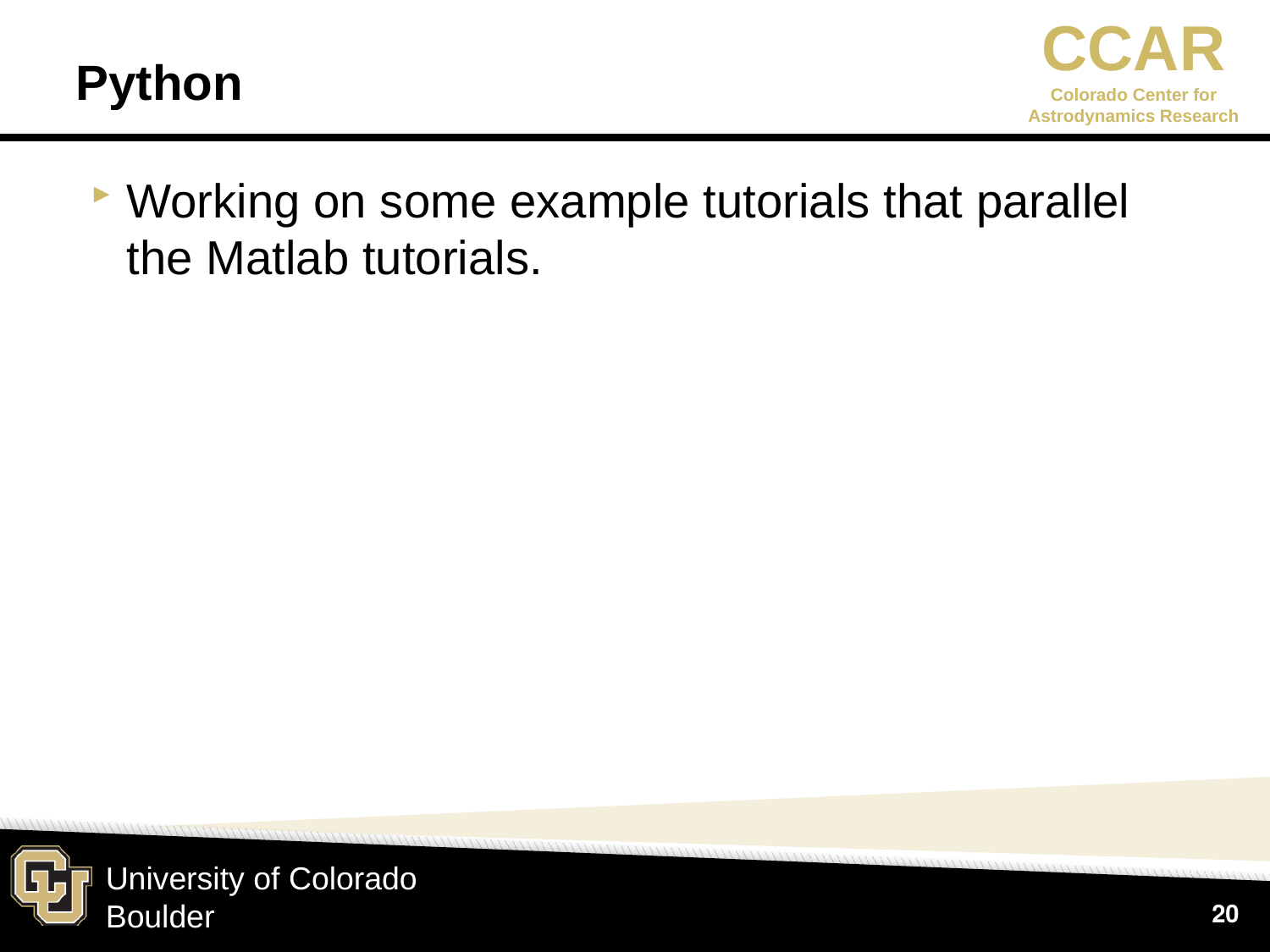

# Python
Working on some example tutorials that parallel the Matlab tutorials.

20